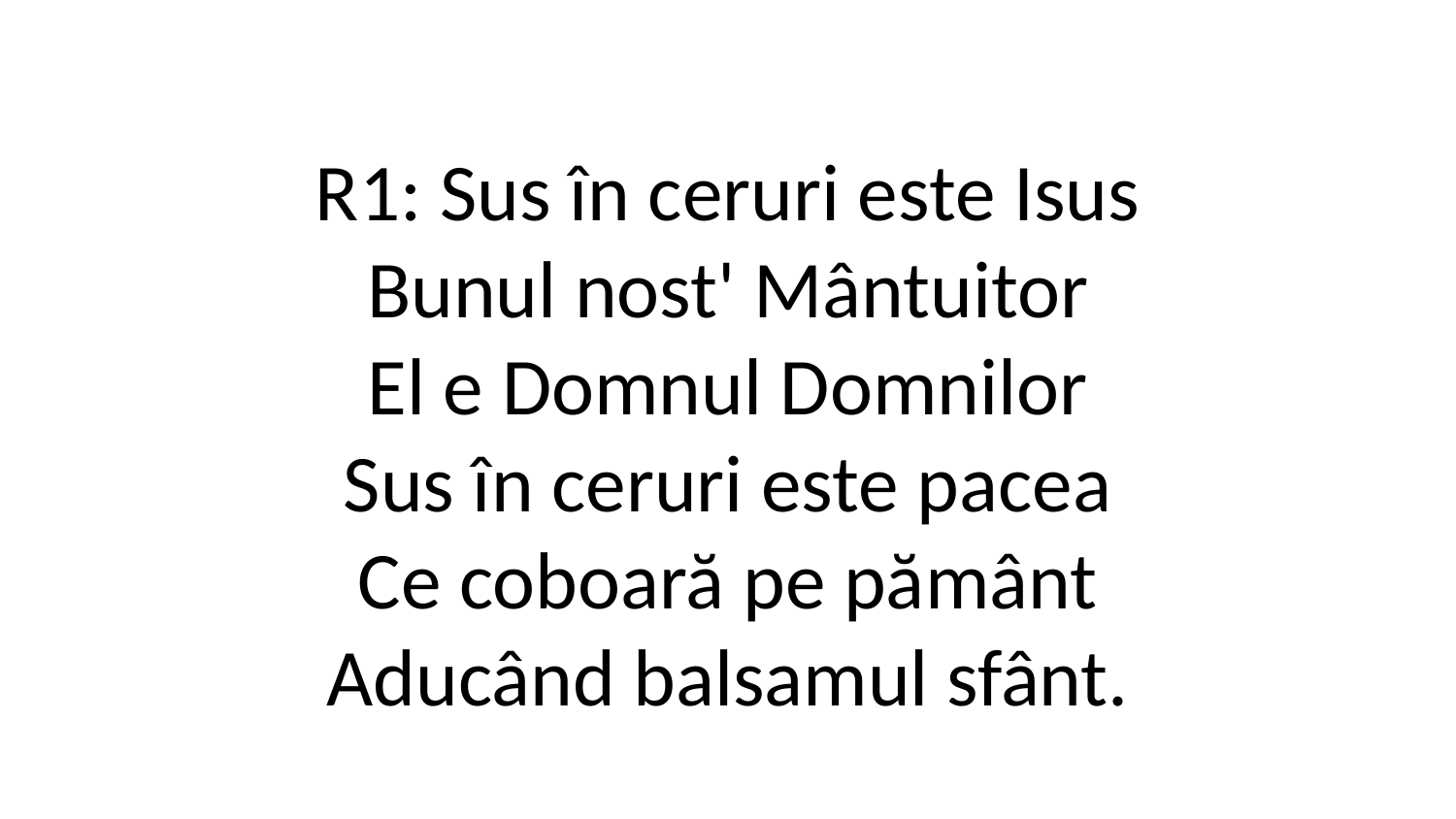

R1: Sus în ceruri este Isus
Bunul nost' Mântuitor
El e Domnul Domnilor
Sus în ceruri este pacea
Ce coboară pe pământ
Aducând balsamul sfânt.